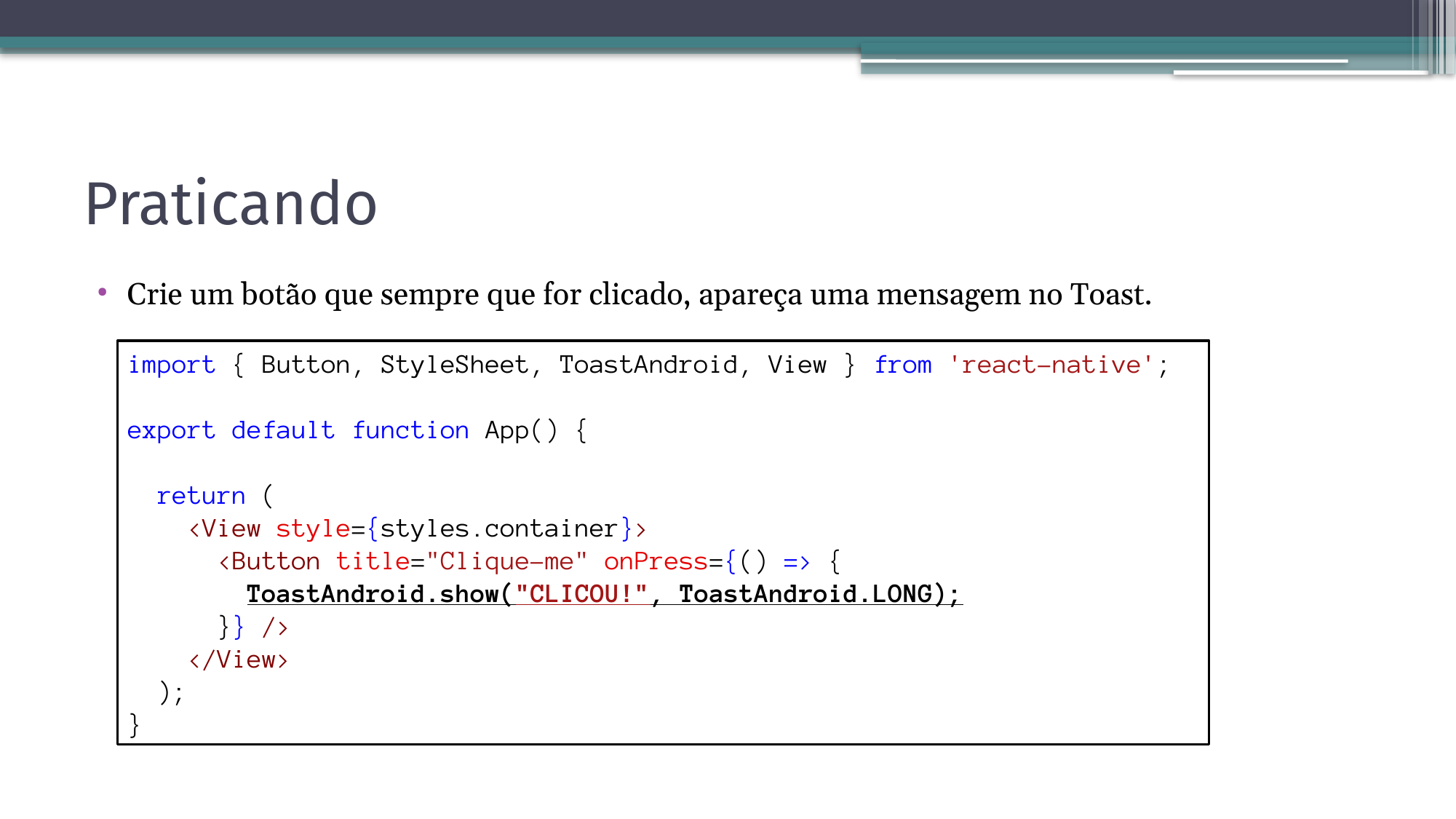

# Praticando
Crie um botão que sempre que for clicado, apareça uma mensagem no Toast.

import { Button, StyleSheet, ToastAndroid, View } from 'react-native';
export default function App() {
  return (
    <View style={styles.container}>
      <Button title="Clique-me" onPress={() => {
        ToastAndroid.show("CLICOU!", ToastAndroid.LONG);
      }} />
    </View>
  );
}